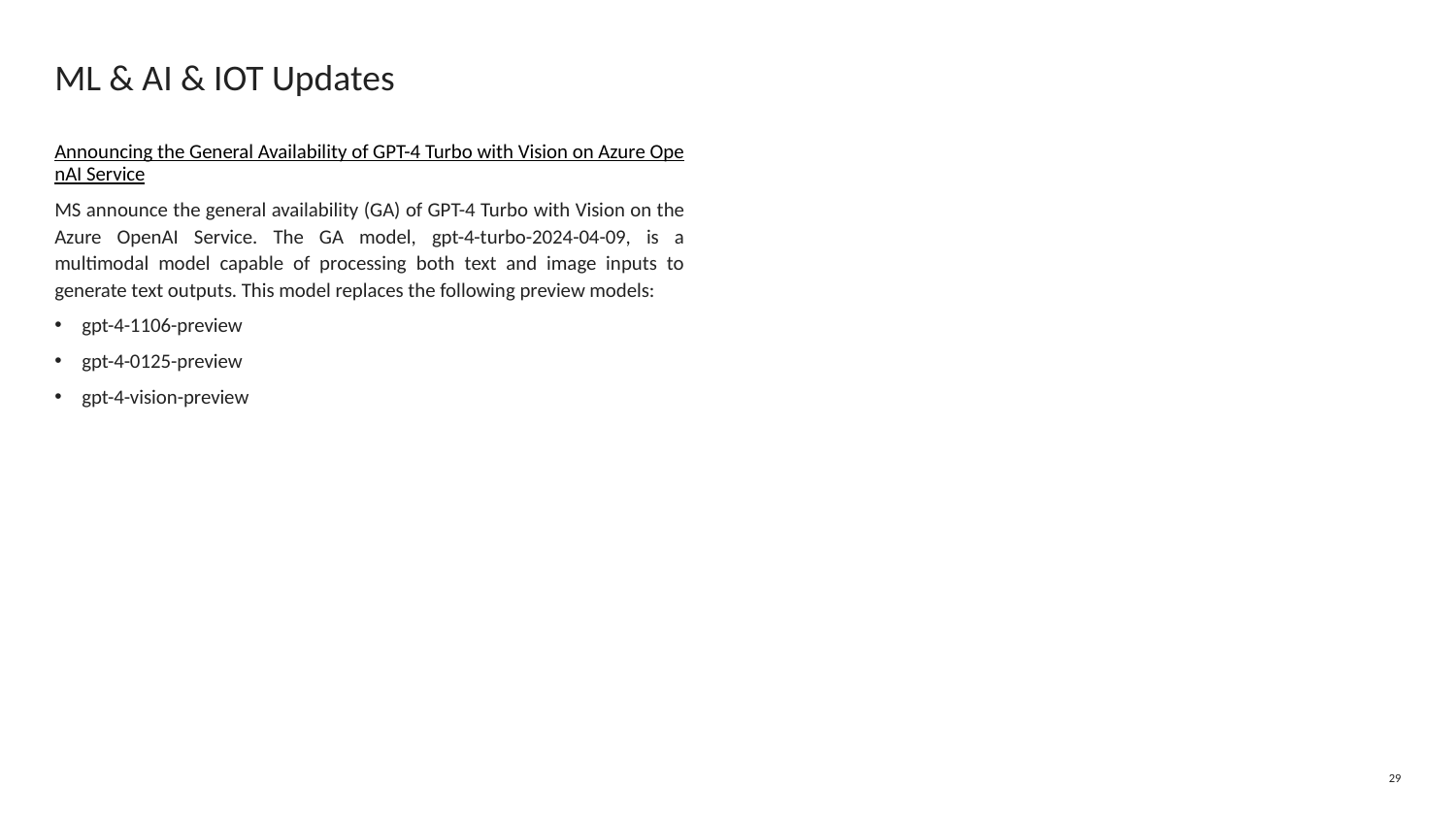

# ML & AI & IOT Updates
Announcing the General Availability of GPT-4 Turbo with Vision on Azure OpenAI Service
MS announce the general availability (GA) of GPT-4 Turbo with Vision on the Azure OpenAI Service. The GA model, gpt-4-turbo-2024-04-09, is a multimodal model capable of processing both text and image inputs to generate text outputs. This model replaces the following preview models:
gpt-4-1106-preview
gpt-4-0125-preview
gpt-4-vision-preview